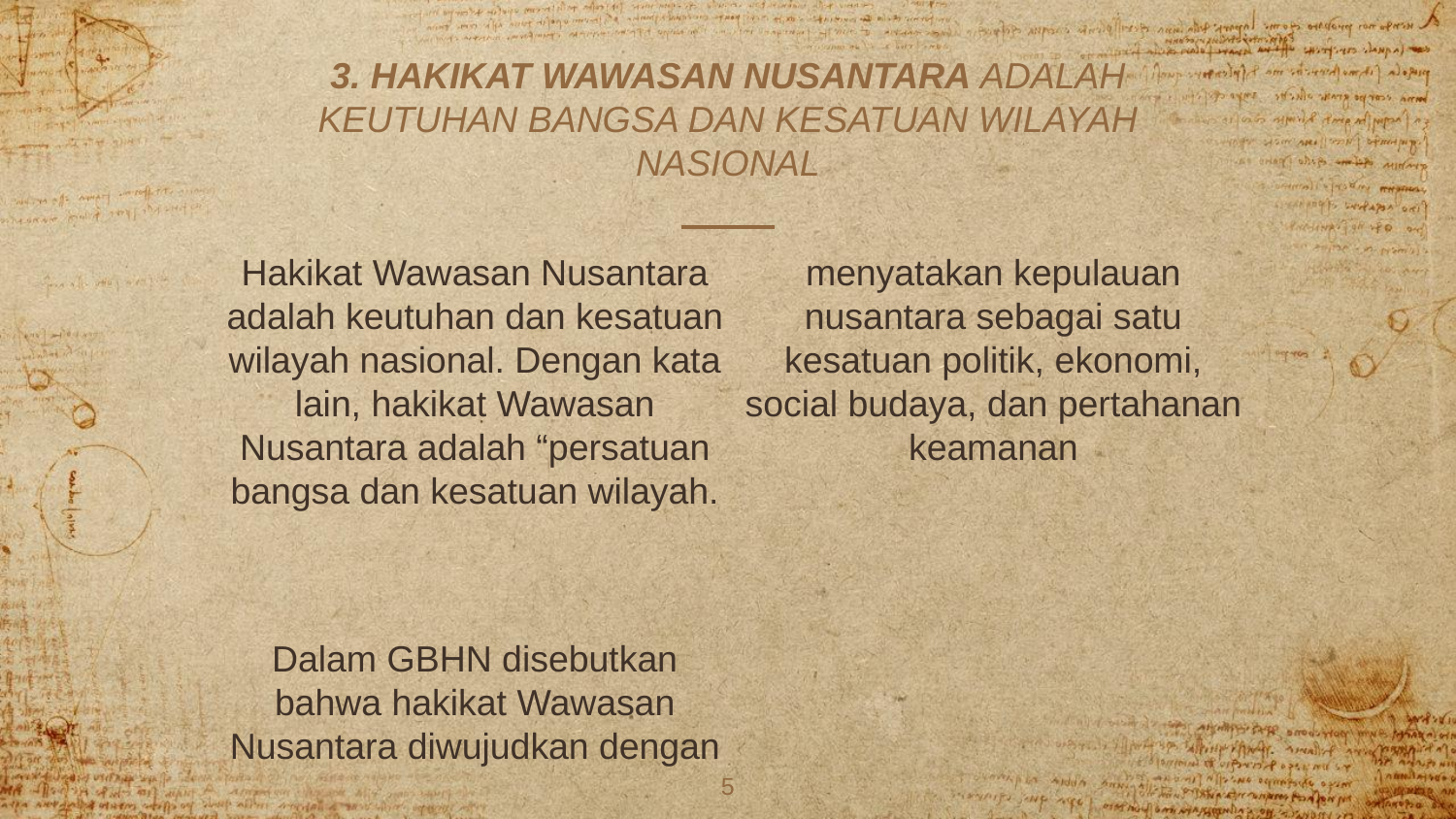

# 3. HAKIKAT WAWASAN NUSANTARA ADALAH KEUTUHAN BANGSA DAN KESATUAN WILAYAH NASIONAL
Hakikat Wawasan Nusantara adalah keutuhan dan kesatuan wilayah nasional. Dengan kata lain, hakikat Wawasan Nusantara adalah “persatuan bangsa dan kesatuan wilayah.

Dalam GBHN disebutkan bahwa hakikat Wawasan Nusantara diwujudkan dengan menyatakan kepulauan nusantara sebagai satu kesatuan politik, ekonomi, social budaya, dan pertahanan keamanan
5